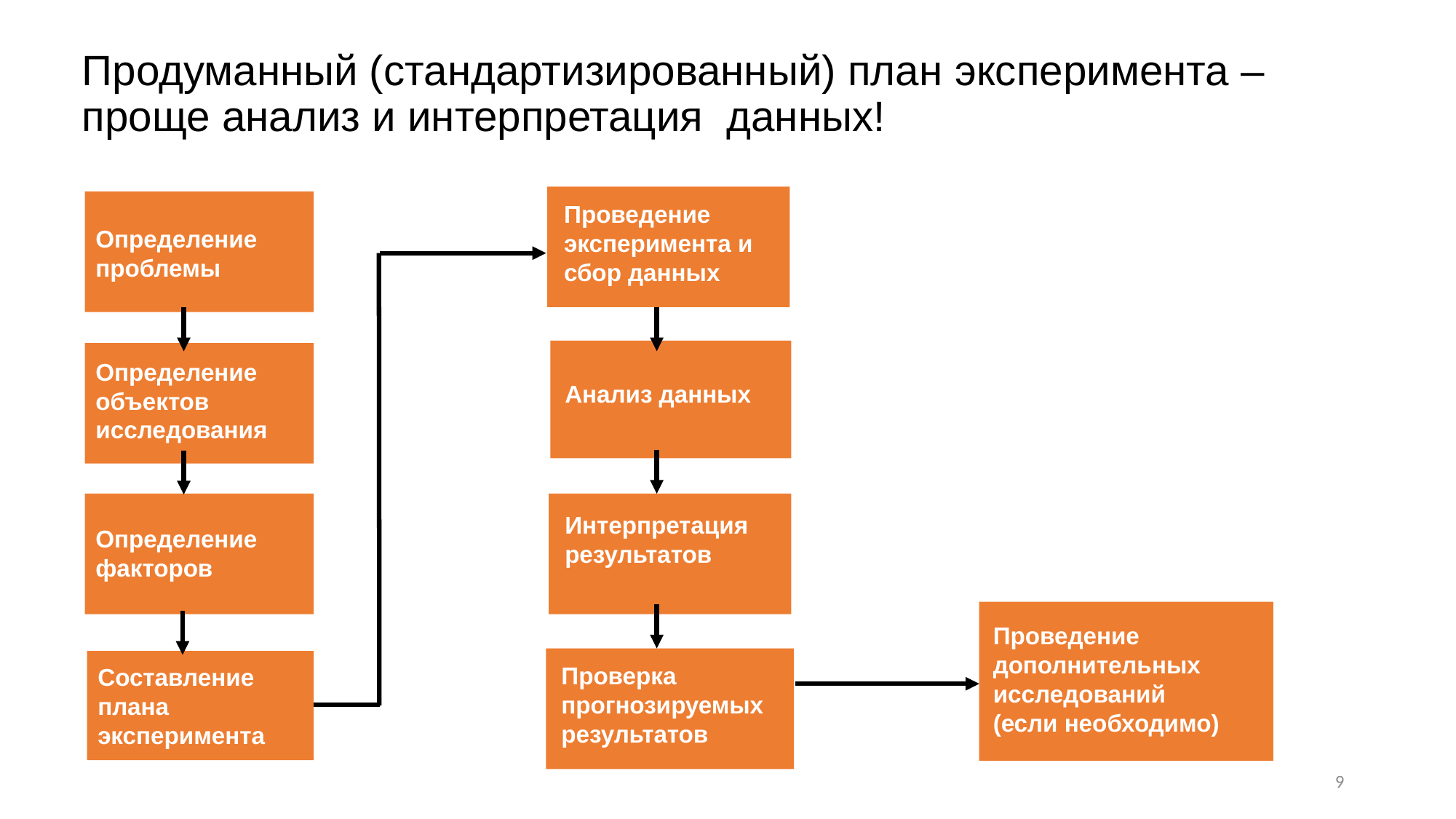

Продуманный (стандартизированный) план эксперимента – проще анализ и интерпретация  данных!

Проведение эксперимента и сбор данных
Определение
проблемы

Определение
объектов исследования
Анализ данных

Интерпретация результатов
Определение
факторов

Проведение дополнительных исследований
(если необходимо)

Проверка прогнозируемых результатов

Составление плана эксперимента
9